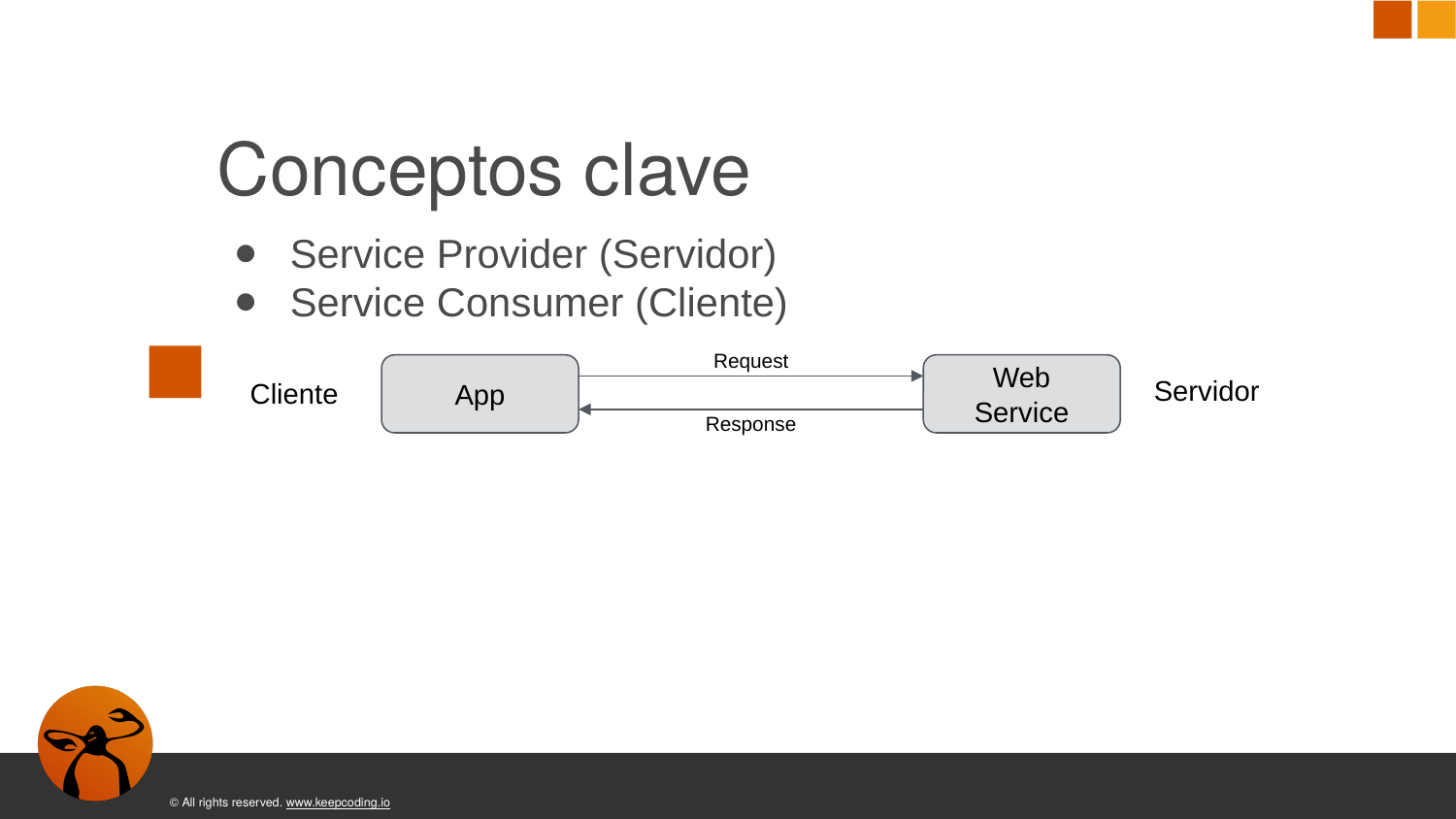

# Conceptos clave
Service Provider (Servidor)
Service Consumer (Cliente)

Request
App
Web Service
Servidor
Cliente
Response